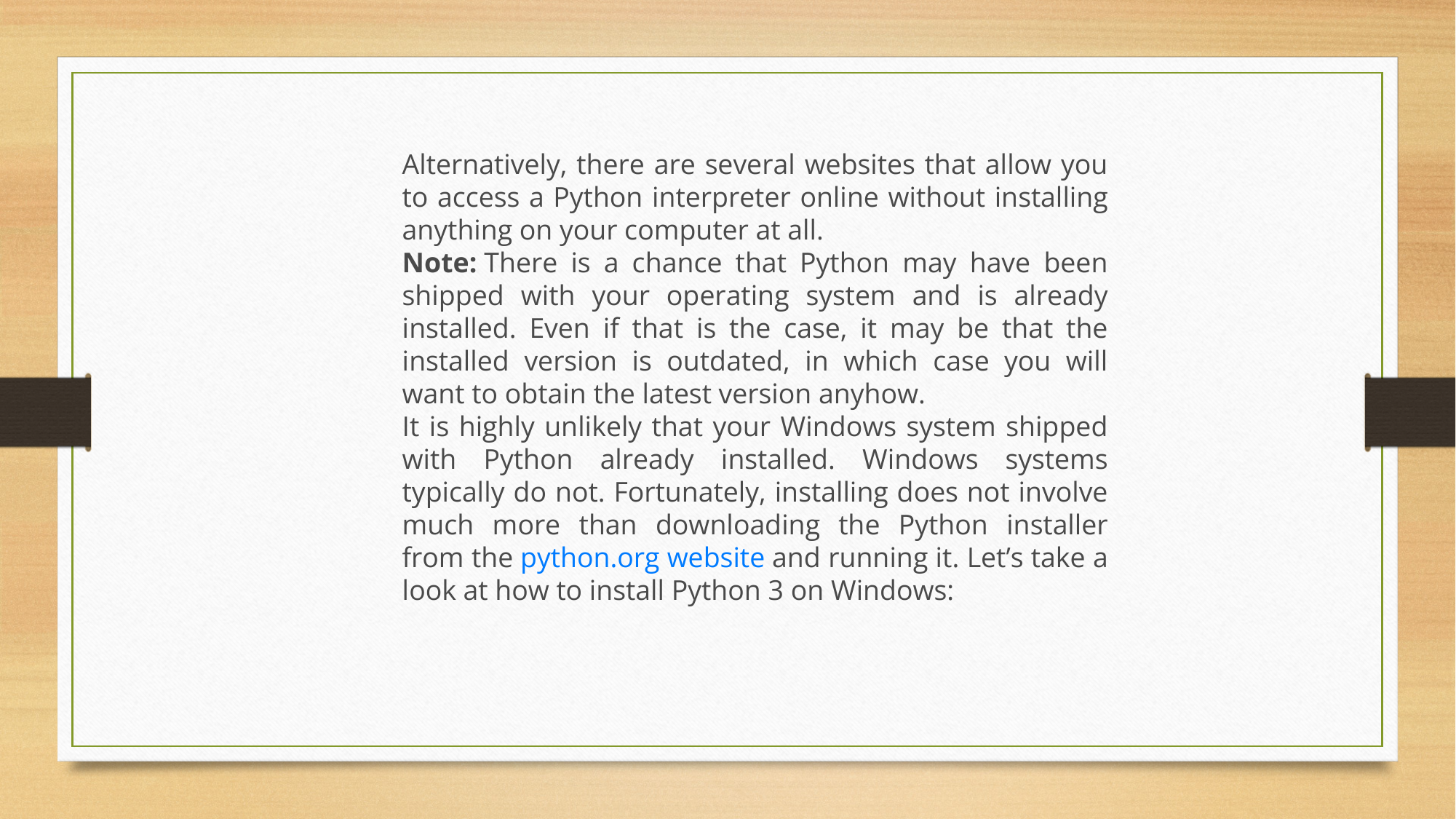

Alternatively, there are several websites that allow you to access a Python interpreter online without installing anything on your computer at all.
Note: There is a chance that Python may have been shipped with your operating system and is already installed. Even if that is the case, it may be that the installed version is outdated, in which case you will want to obtain the latest version anyhow.
It is highly unlikely that your Windows system shipped with Python already installed. Windows systems typically do not. Fortunately, installing does not involve much more than downloading the Python installer from the python.org website and running it. Let’s take a look at how to install Python 3 on Windows: